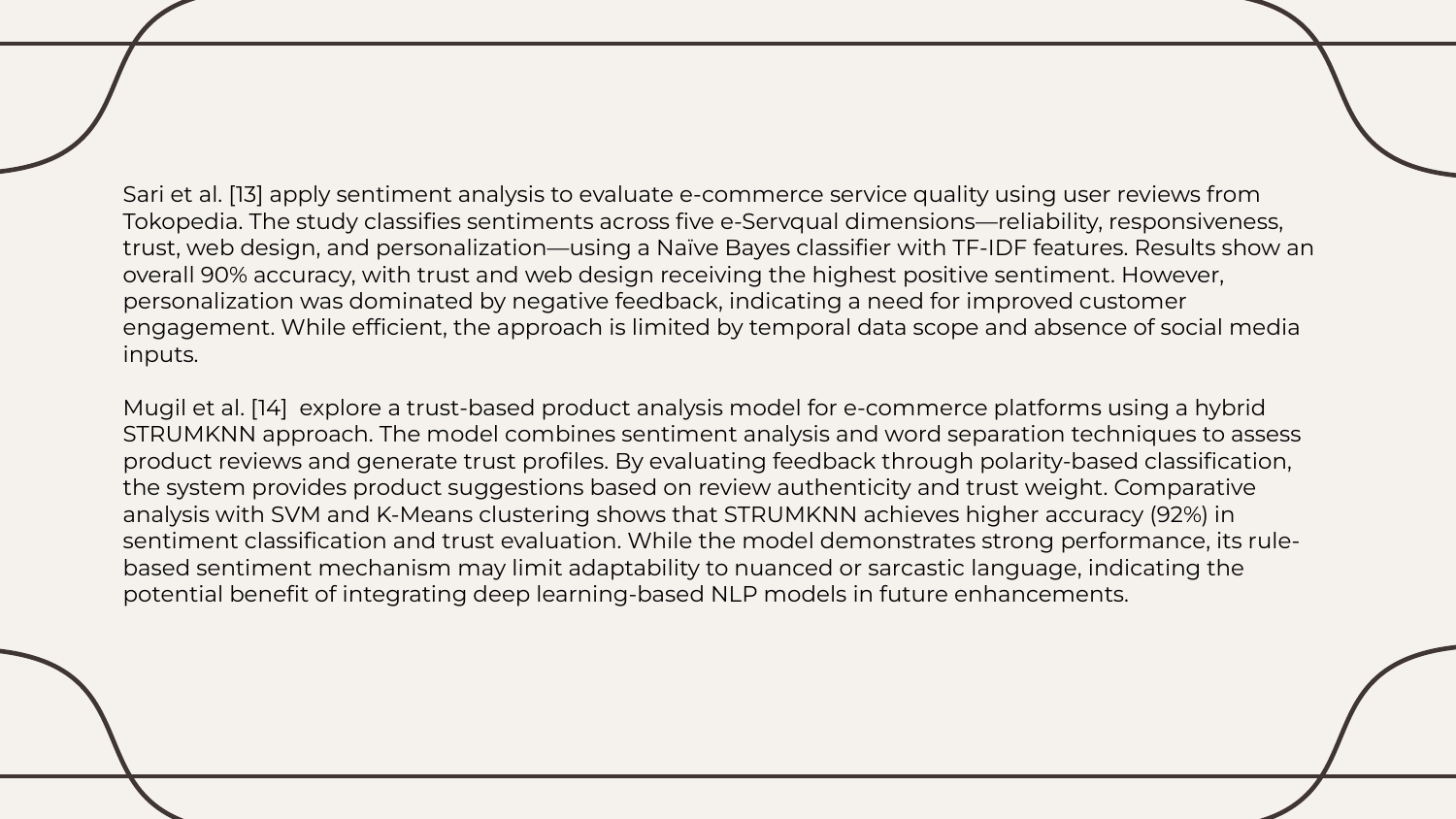

Sari et al. [13] apply sentiment analysis to evaluate e-commerce service quality using user reviews from Tokopedia. The study classifies sentiments across five e-Servqual dimensions—reliability, responsiveness, trust, web design, and personalization—using a Naïve Bayes classifier with TF-IDF features. Results show an overall 90% accuracy, with trust and web design receiving the highest positive sentiment. However, personalization was dominated by negative feedback, indicating a need for improved customer engagement. While efficient, the approach is limited by temporal data scope and absence of social media inputs.

Mugil et al. [14]  explore a trust-based product analysis model for e-commerce platforms using a hybrid STRUMKNN approach. The model combines sentiment analysis and word separation techniques to assess product reviews and generate trust profiles. By evaluating feedback through polarity-based classification, the system provides product suggestions based on review authenticity and trust weight. Comparative analysis with SVM and K-Means clustering shows that STRUMKNN achieves higher accuracy (92%) in sentiment classification and trust evaluation. While the model demonstrates strong performance, its rule-based sentiment mechanism may limit adaptability to nuanced or sarcastic language, indicating the potential benefit of integrating deep learning-based NLP models in future enhancements.